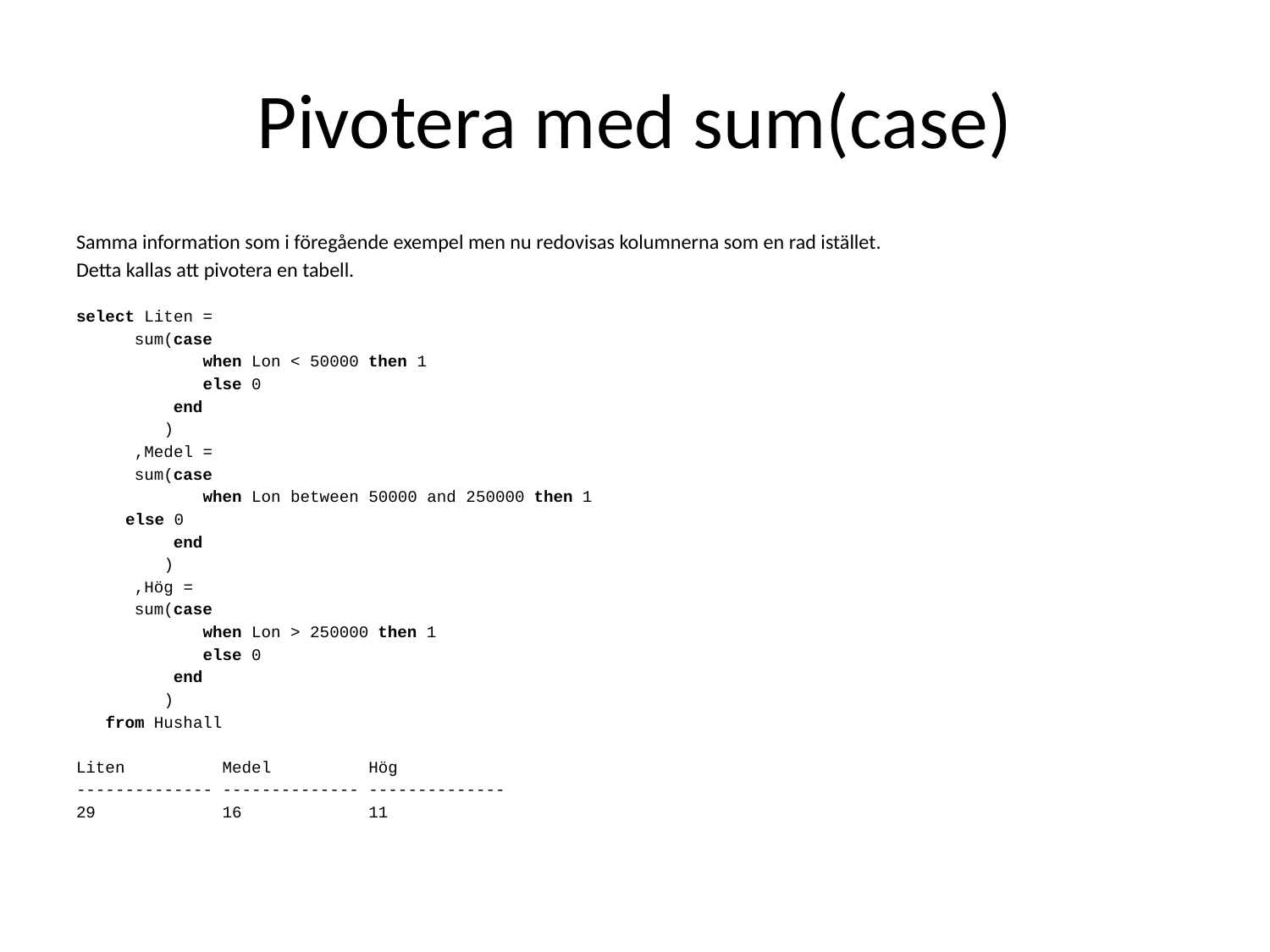

# Pivotera med sum(case)
Samma information som i föregående exempel men nu redovisas kolumnerna som en rad istället.
Detta kallas att pivotera en tabell.

select Liten =
      sum(case
             when Lon < 50000 then 1
             else 0
          end
         )
      ,Medel =
      sum(case
             when Lon between 50000 and 250000 then 1
	 else 0
          end
         )
      ,Hög =
      sum(case
             when Lon > 250000 then 1
             else 0
          end
         )
   from Hushall

Liten          Medel          Hög
-------------- -------------- --------------
29             16             11